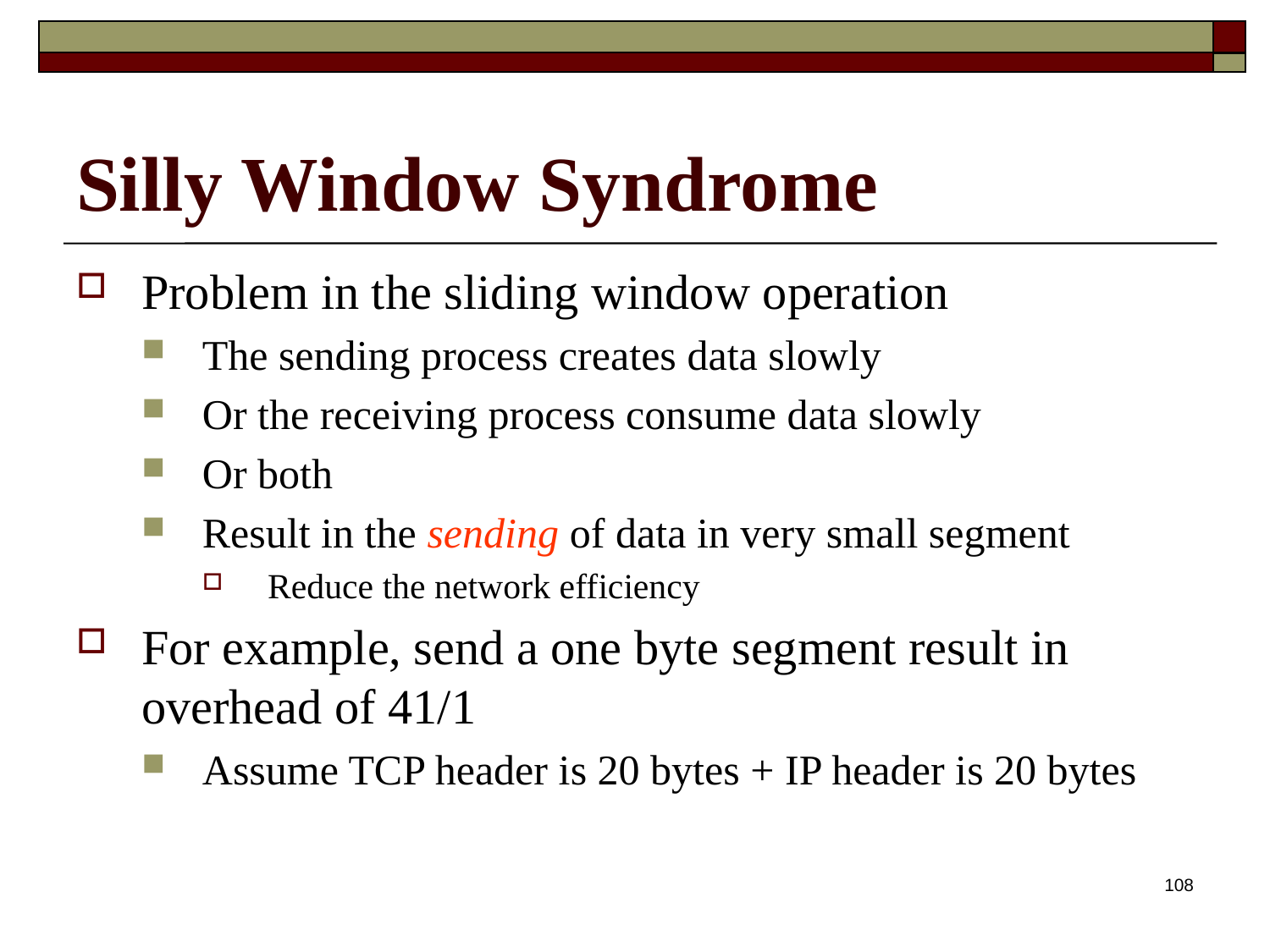

# Silly Window Syndrome
Problem in the sliding window operation
The sending process creates data slowly
Or the receiving process consume data slowly
Or both
Result in the sending of data in very small segment
Reduce the network efficiency
For example, send a one byte segment result in overhead of 41/1
Assume TCP header is 20 bytes + IP header is 20 bytes
108